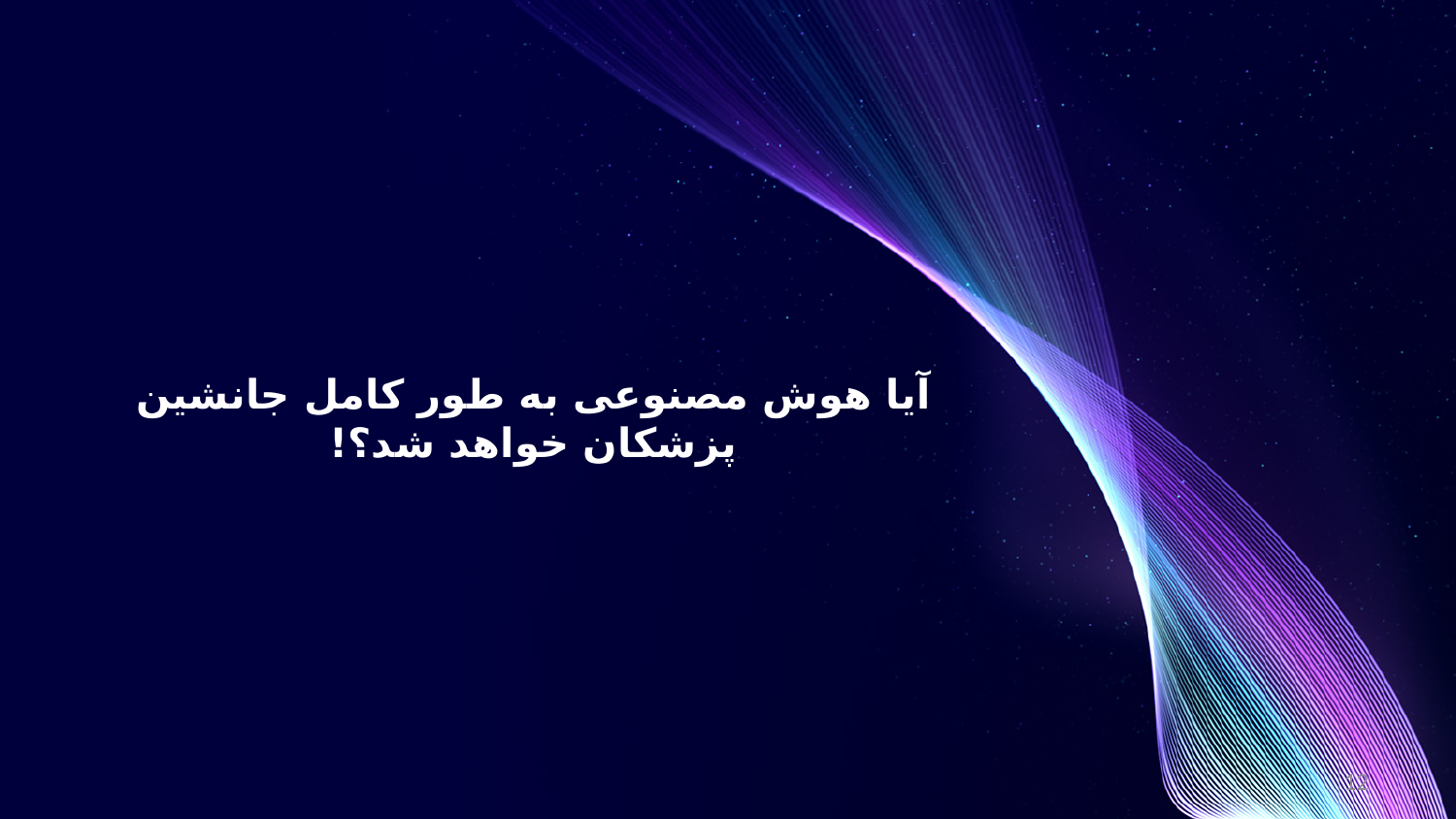

آیا هوش مصنوعی به طور کامل جانشین پزشکان خواهد شد؟!
12